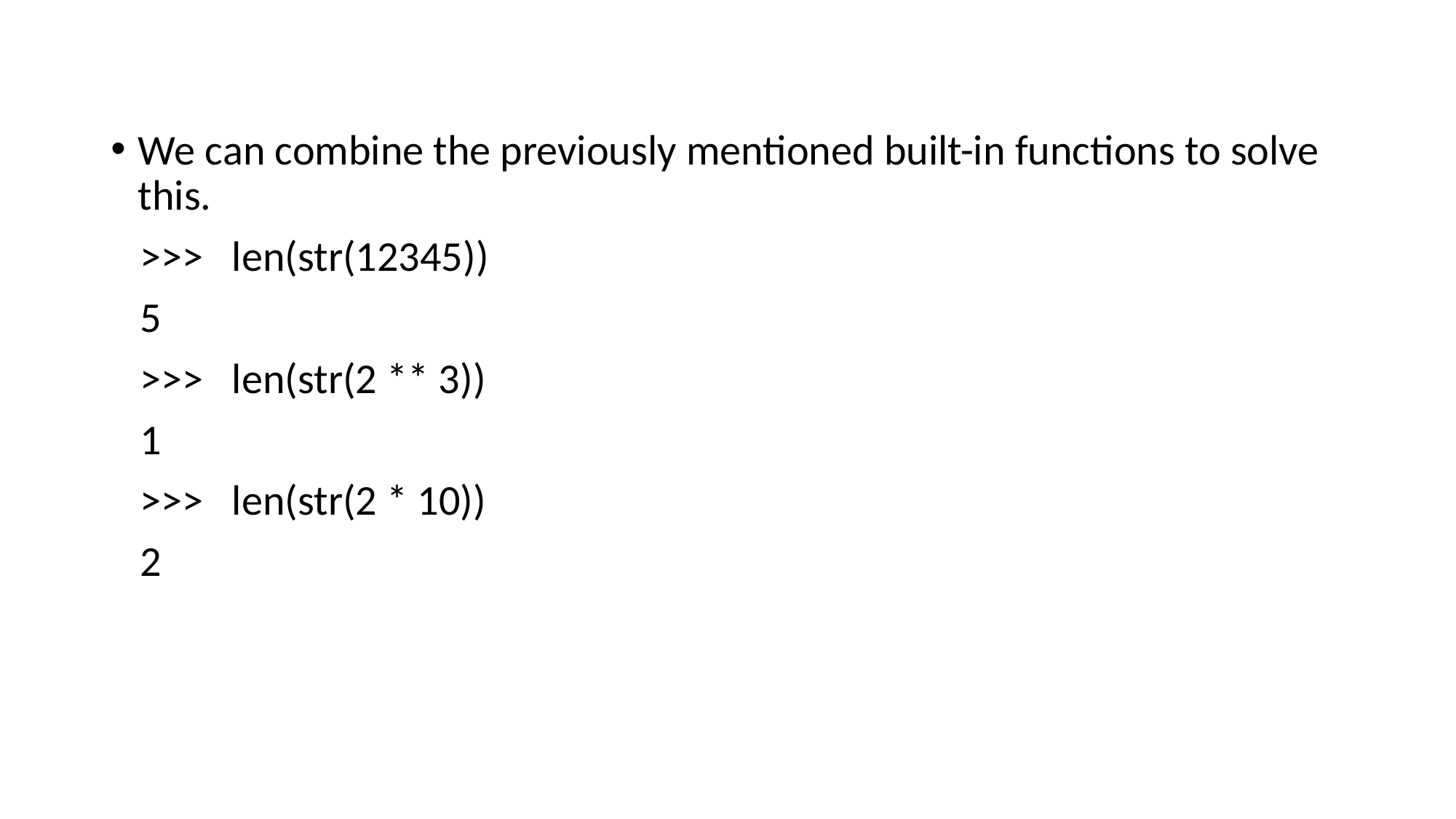

#
We can combine the previously mentioned built-in functions to solve this.
   >>>   len(str(12345))
   5
   >>>   len(str(2 ** 3))
   1
   >>>   len(str(2 * 10))
   2